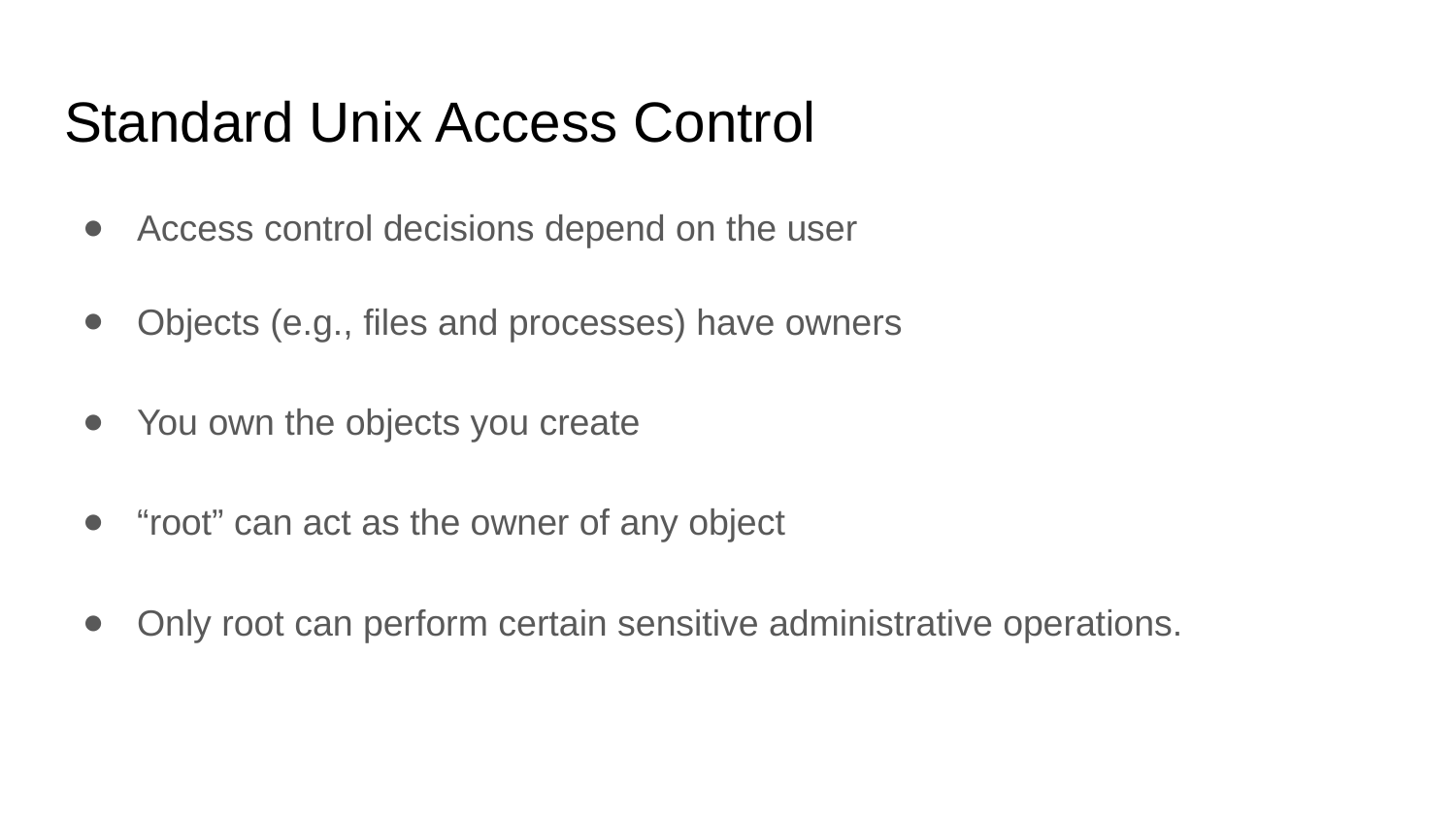

# Standard Unix Access Control
Access control decisions depend on the user
Objects (e.g., files and processes) have owners
You own the objects you create
“root” can act as the owner of any object
Only root can perform certain sensitive administrative operations.